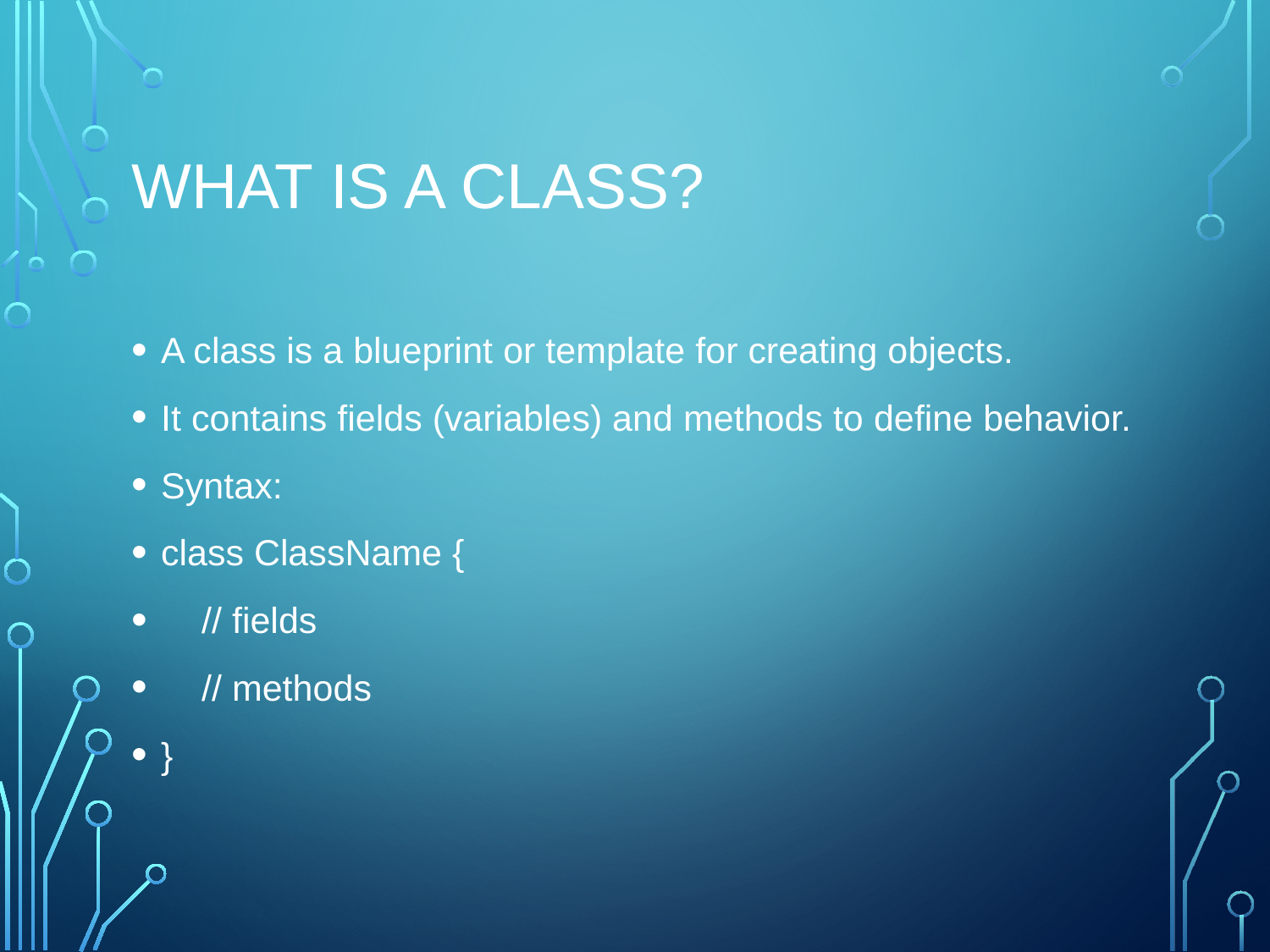

# What is a Class?
A class is a blueprint or template for creating objects.
It contains fields (variables) and methods to define behavior.
Syntax:
class ClassName {
    // fields
    // methods
}